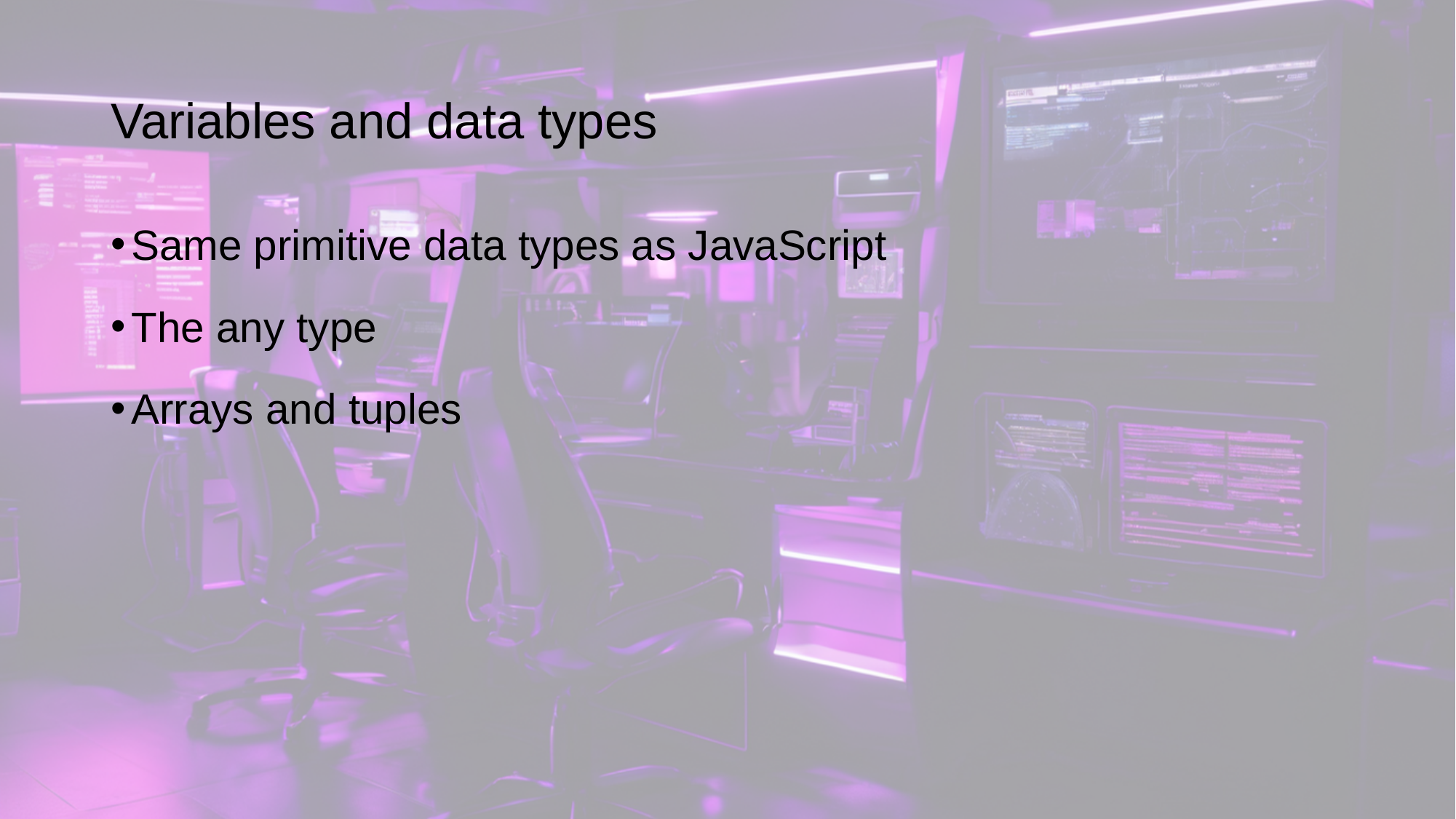

# Variables and data types
Same primitive data types as JavaScript
The any type
Arrays and tuples